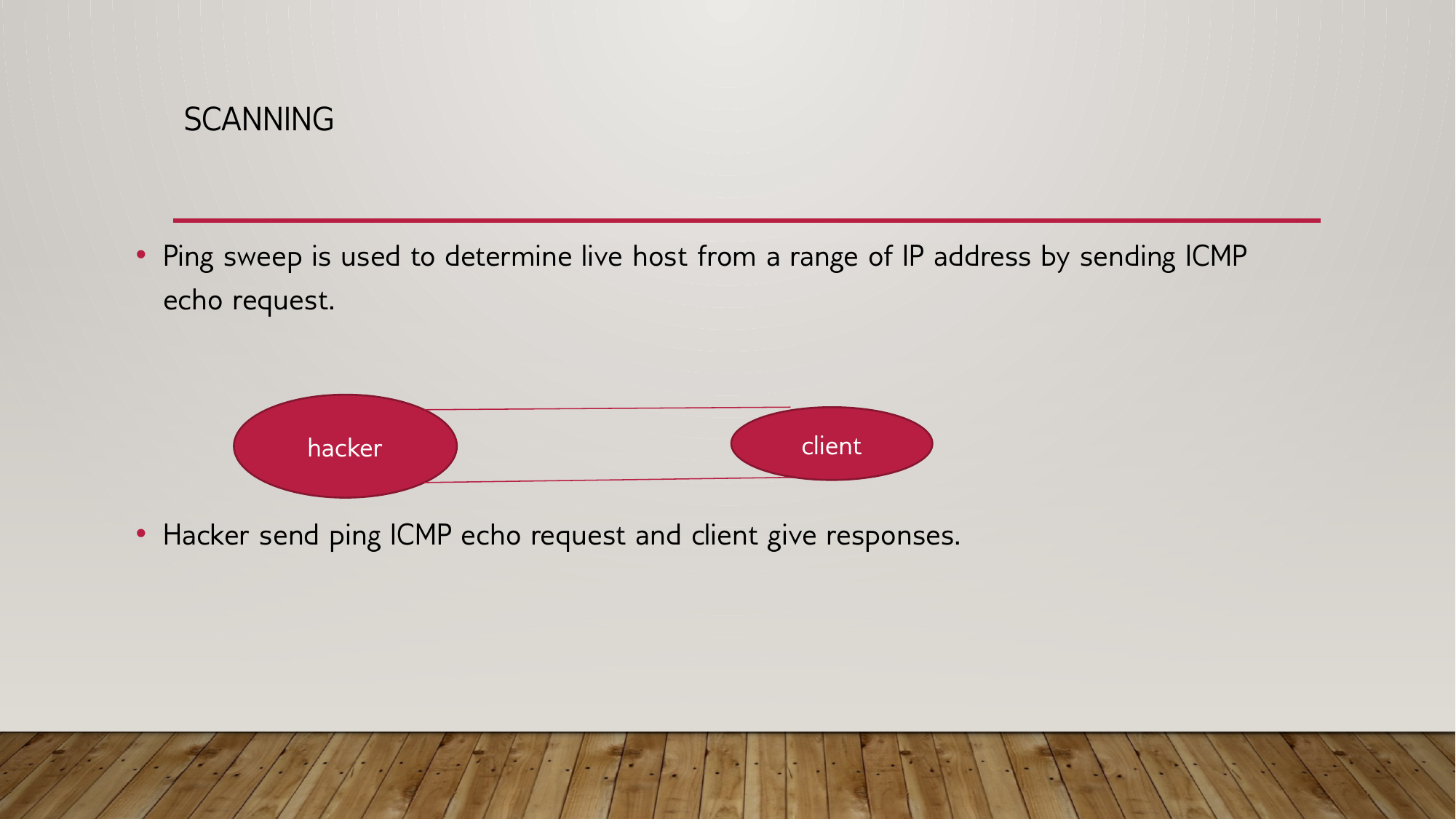

# Scanning
Ping sweep is used to determine live host from a range of IP address by sending ICMP echo request.

Hacker send ping ICMP echo request and client give responses.

hacker
client